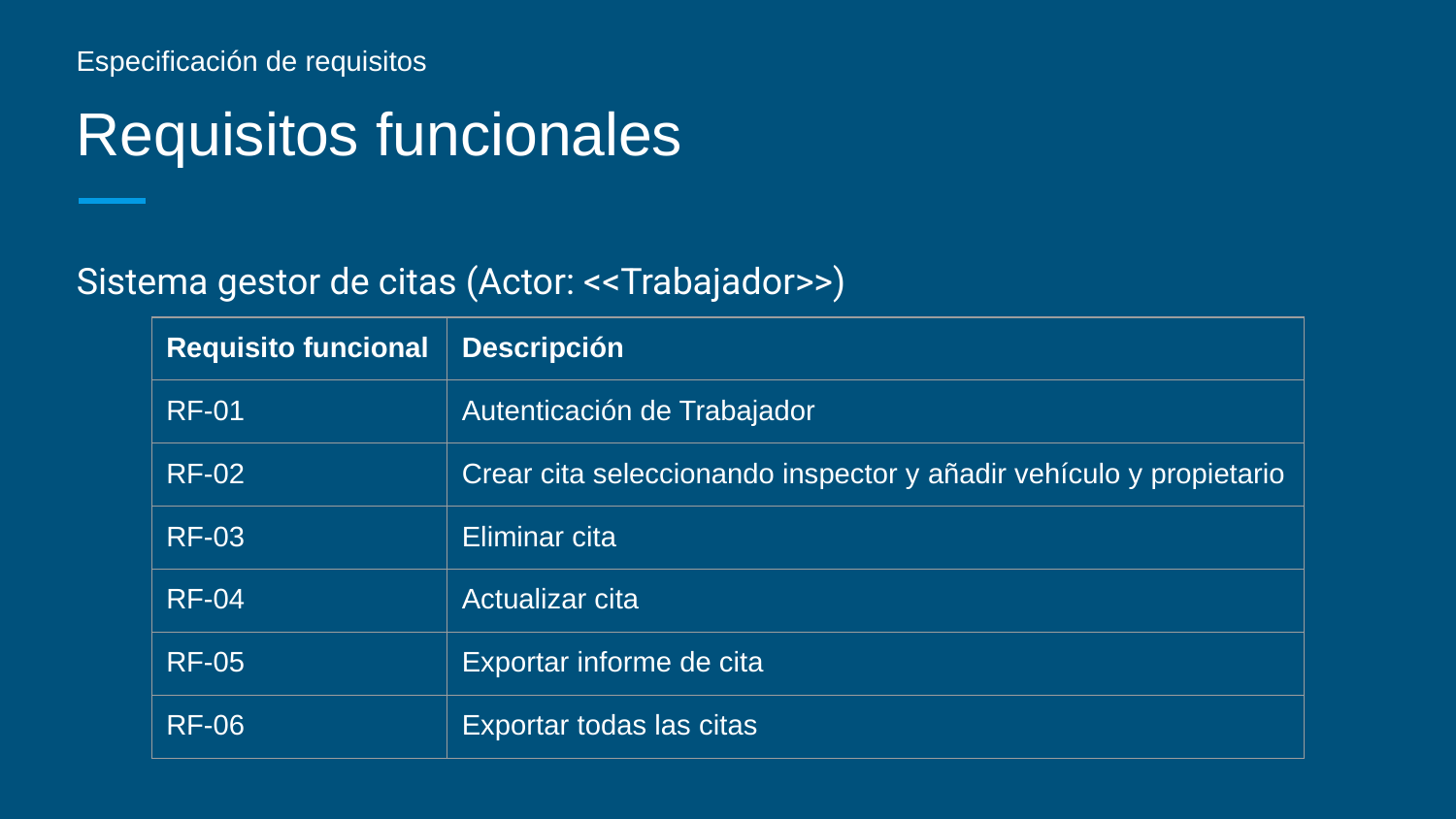

Especificación de requisitos
# Requisitos funcionales
Sistema gestor de citas (Actor: <<Trabajador>>)
| Requisito funcional | Descripción |
| --- | --- |
| RF-01 | Autenticación de Trabajador |
| RF-02 | Crear cita seleccionando inspector y añadir vehículo y propietario |
| RF-03 | Eliminar cita |
| RF-04 | Actualizar cita |
| RF-05 | Exportar informe de cita |
| RF-06 | Exportar todas las citas |